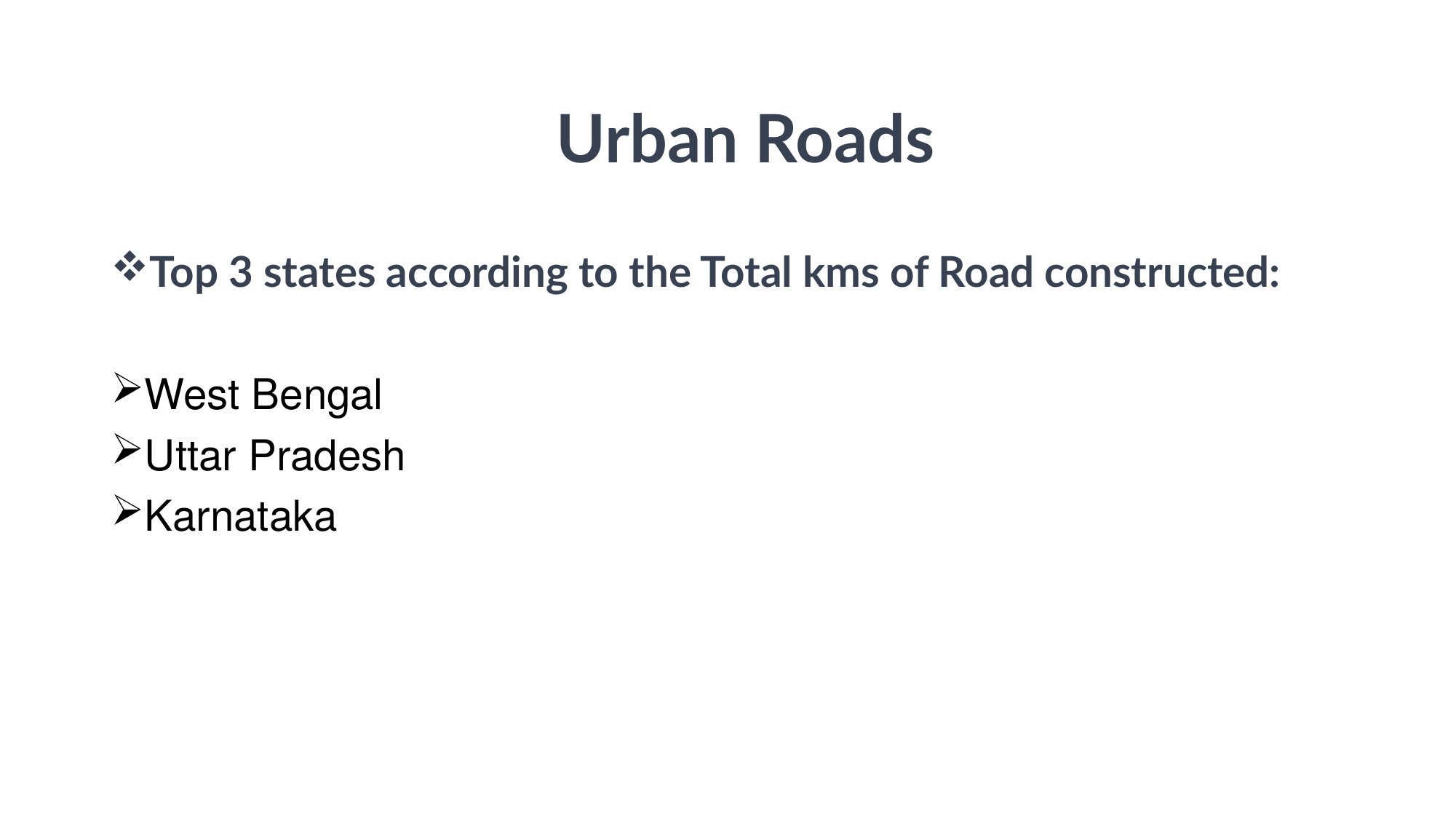

Urban Roads
Top 3 states according to the Total kms of Road constructed:

West Bengal
Uttar Pradesh
Karnataka